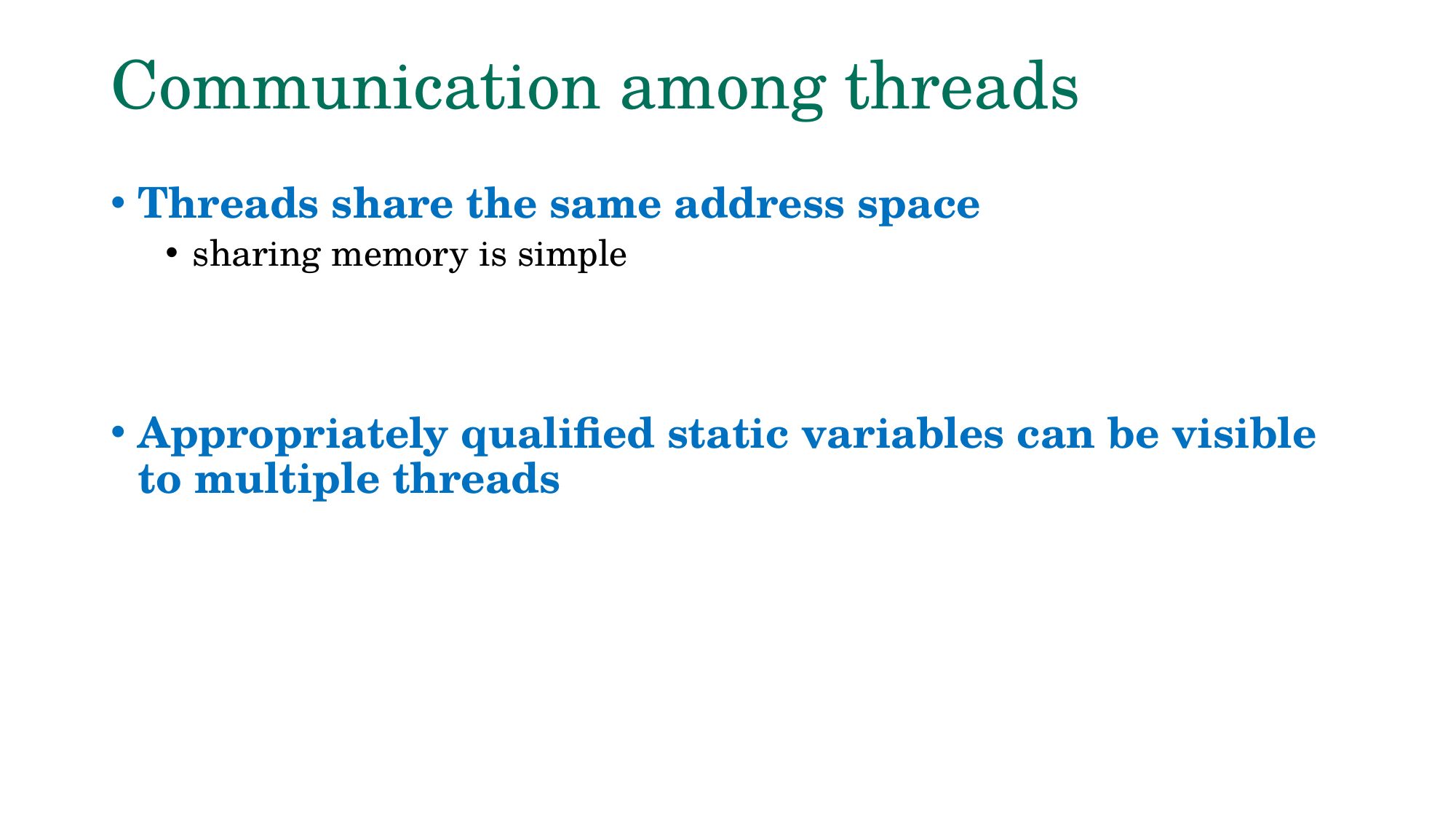

# Communication among threads
Threads share the same address space
sharing memory is simple

Appropriately qualified static variables can be visible to multiple threads